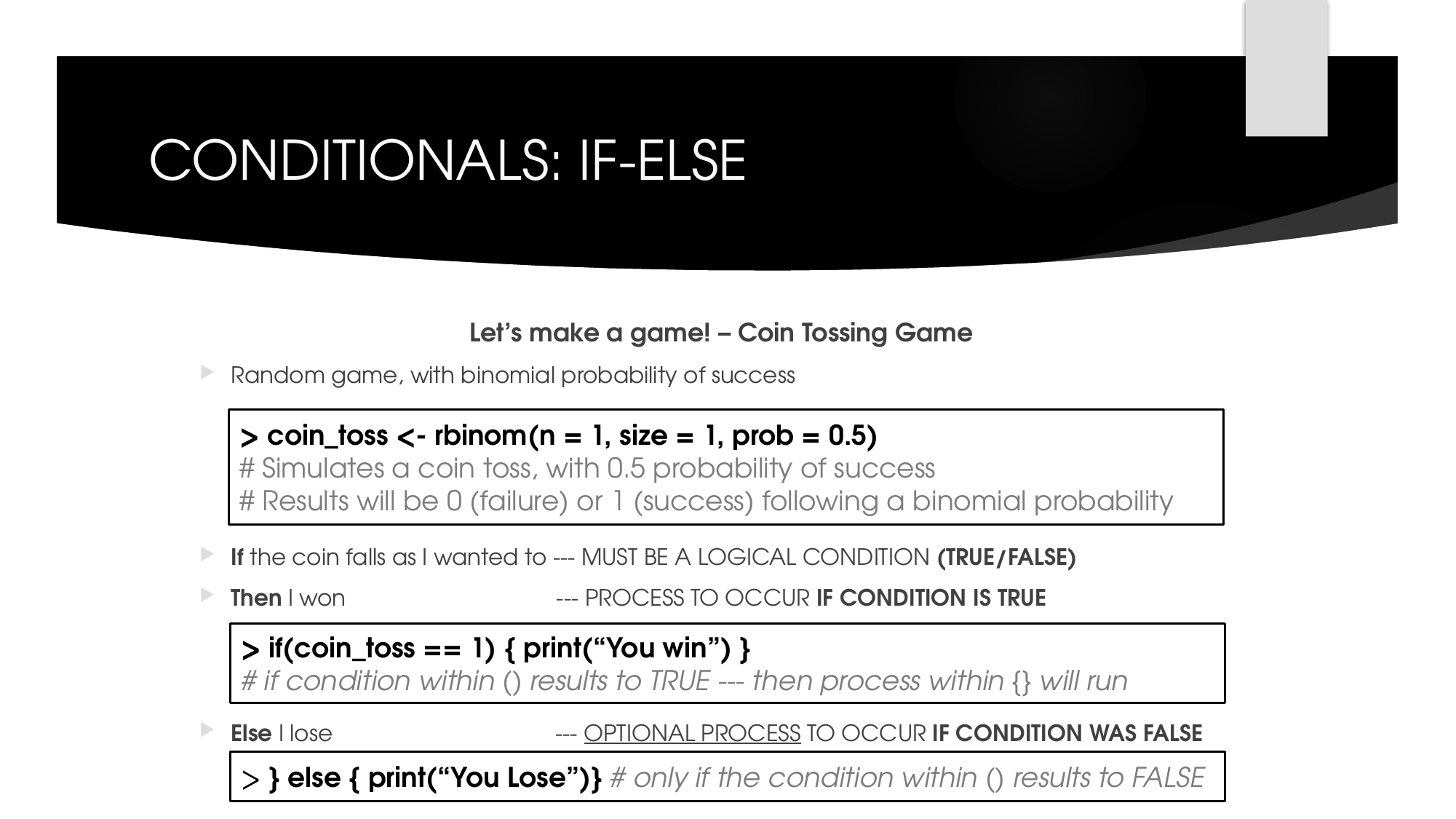

# CONDITIONALS: IF-ELSE
Let’s make a game! – Coin Tossing Game
Random game, with binomial probability of success

If the coin falls as I wanted to --- MUST BE A LOGICAL CONDITION (TRUE/FALSE)
Then I won                                  --- PROCESS TO OCCUR IF CONDITION IS TRUE

Else I lose                                    --- OPTIONAL PROCESS TO OCCUR IF CONDITION WAS FALSE

> coin_toss <- rbinom(n = 1, size = 1, prob = 0.5)
# Simulates a coin toss, with 0.5 probability of success
# Results will be 0 (failure) or 1 (success) following a binomial probability

> if(coin_toss == 1) { print(“You win”) }
# if condition within () results to TRUE --- then process within {} will run
> } else { print(“You Lose”)} # only if the condition within () results to FALSE